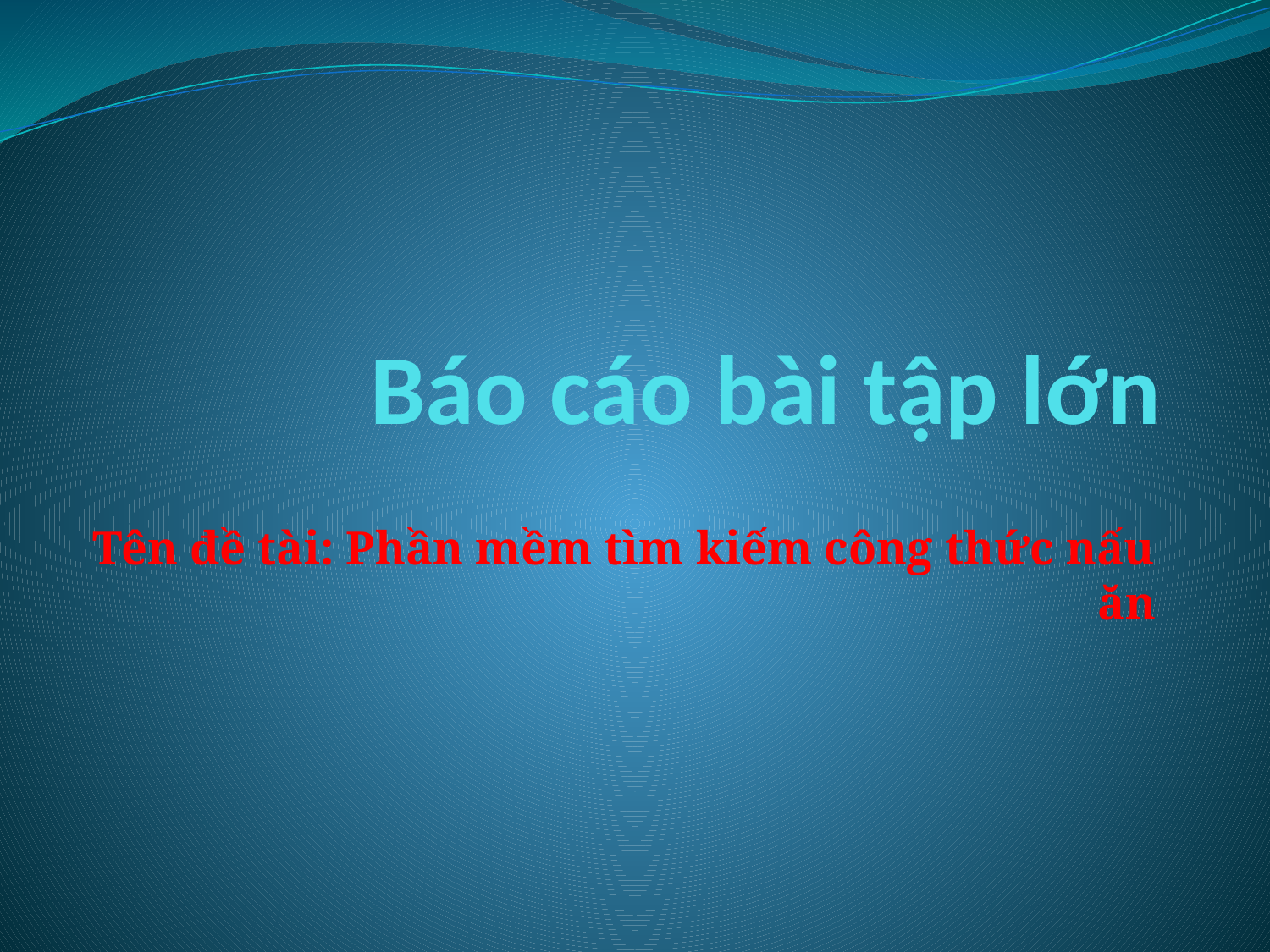

# Báo cáo bài tập lớn

Tên đề tài: Phần mềm tìm kiếm công thức nấu ăn